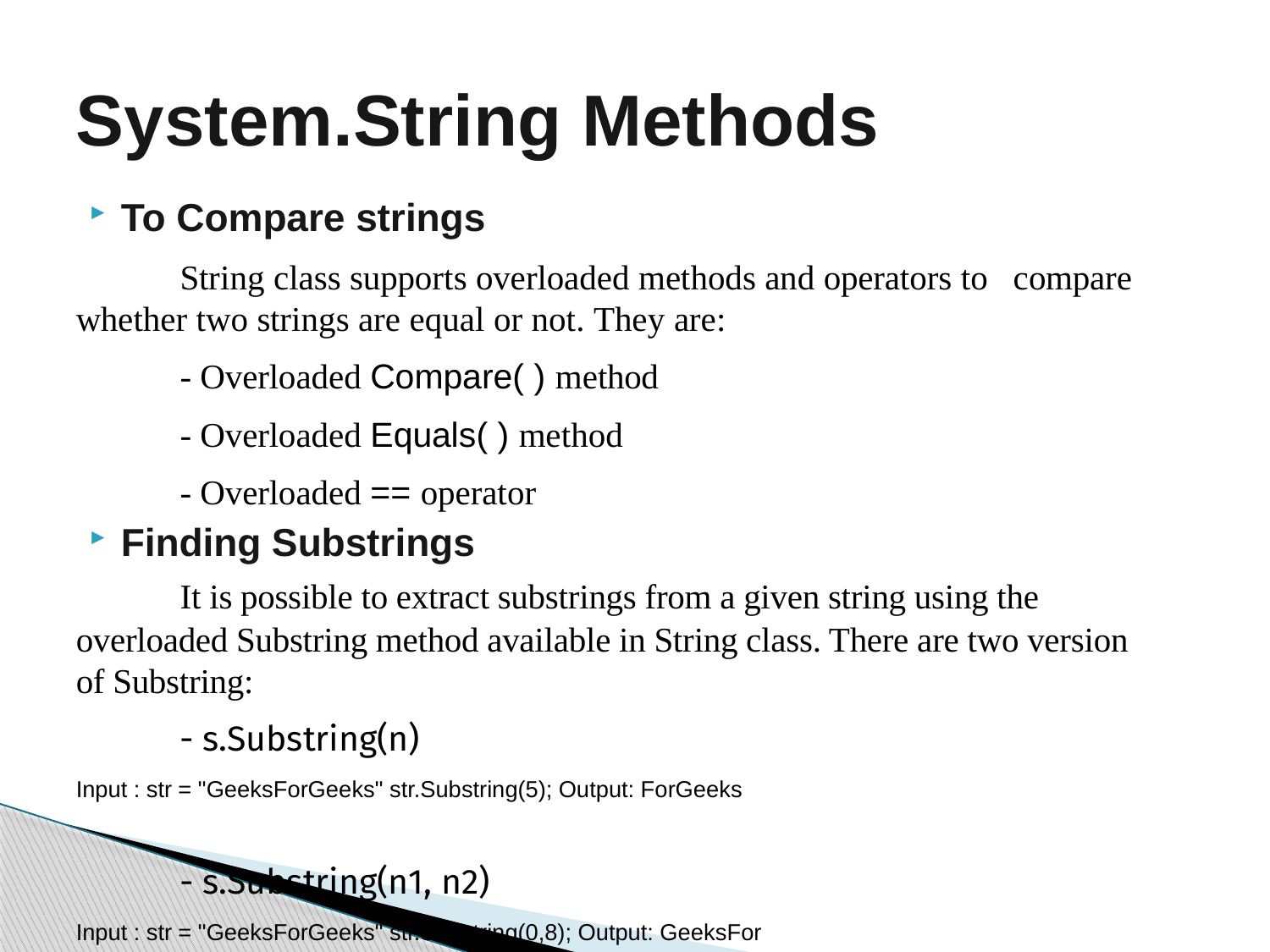

# System.String Methods
To Compare strings
	String class supports overloaded methods and operators to 	compare whether two strings are equal or not. They are:
	- Overloaded Compare( ) method
	- Overloaded Equals( ) method
	- Overloaded == operator
Finding Substrings
	It is possible to extract substrings from a given string using the overloaded Substring method available in String class. There are two version of Substring:
	- s.Substring(n)
Input : str = "GeeksForGeeks" str.Substring(5); Output: ForGeeks
	- s.Substring(n1, n2)
Input : str = "GeeksForGeeks" str.Substring(0,8); Output: GeeksFor